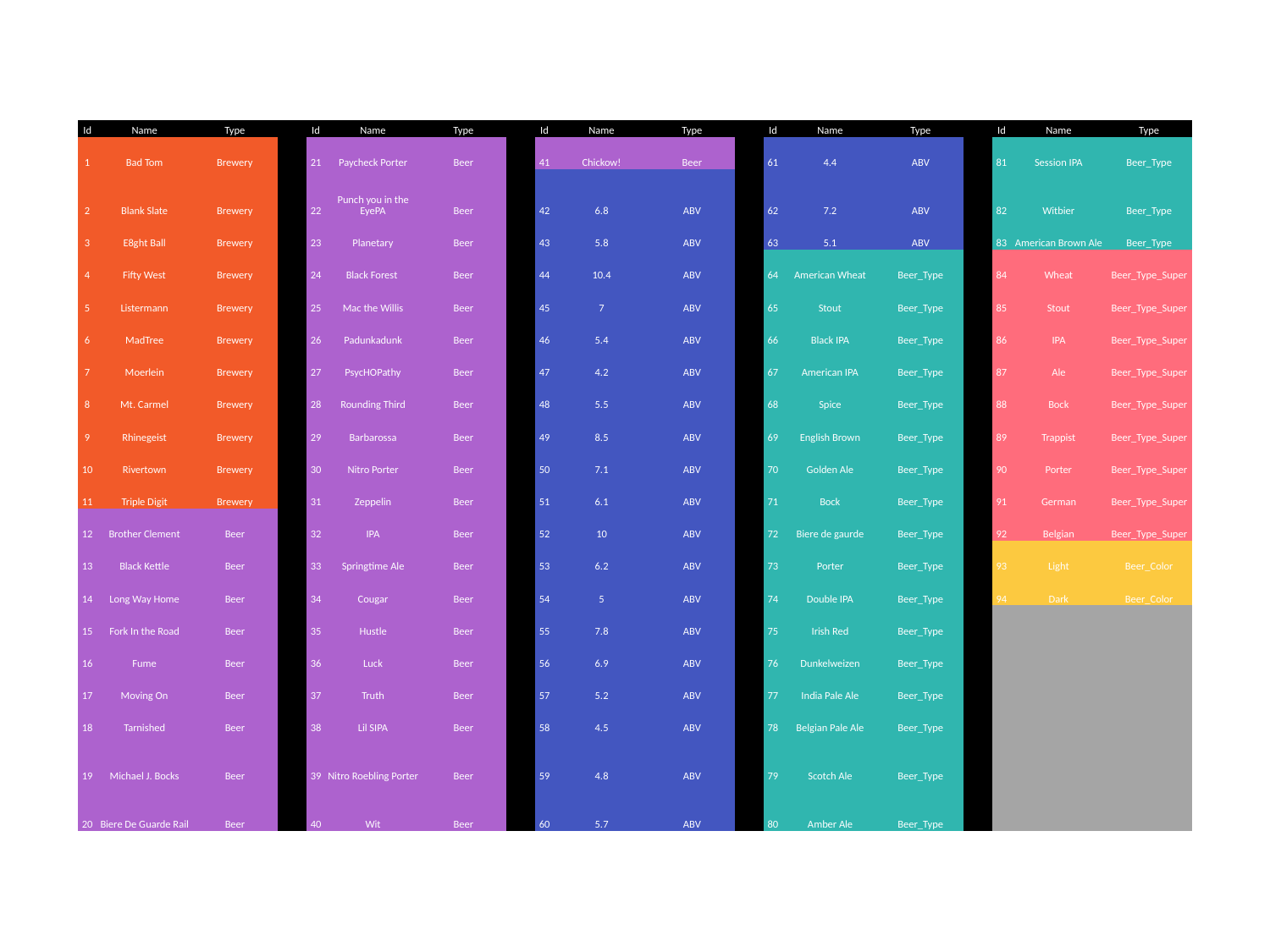

| Id | Name | Type |  | Id | Name | Type |  | Id | Name | Type |  | Id | Name | Type |  | Id | Name | Type |
| --- | --- | --- | --- | --- | --- | --- | --- | --- | --- | --- | --- | --- | --- | --- | --- | --- | --- | --- |
| 1 | Bad Tom | Brewery |  | 21 | Paycheck Porter | Beer |  | 41 | Chickow! | Beer |  | 61 | 4.4 | ABV |  | 81 | Session IPA | Beer\_Type |
| 2 | Blank Slate | Brewery |  | 22 | Punch you in the EyePA | Beer |  | 42 | 6.8 | ABV |  | 62 | 7.2 | ABV |  | 82 | Witbier | Beer\_Type |
| 3 | E8ght Ball | Brewery |  | 23 | Planetary | Beer |  | 43 | 5.8 | ABV |  | 63 | 5.1 | ABV |  | 83 | American Brown Ale | Beer\_Type |
| 4 | Fifty West | Brewery |  | 24 | Black Forest | Beer |  | 44 | 10.4 | ABV |  | 64 | American Wheat | Beer\_Type |  | 84 | Wheat | Beer\_Type\_Super |
| 5 | Listermann | Brewery |  | 25 | Mac the Willis | Beer |  | 45 | 7 | ABV |  | 65 | Stout | Beer\_Type |  | 85 | Stout | Beer\_Type\_Super |
| 6 | MadTree | Brewery |  | 26 | Padunkadunk | Beer |  | 46 | 5.4 | ABV |  | 66 | Black IPA | Beer\_Type |  | 86 | IPA | Beer\_Type\_Super |
| 7 | Moerlein | Brewery |  | 27 | PsycHOPathy | Beer |  | 47 | 4.2 | ABV |  | 67 | American IPA | Beer\_Type |  | 87 | Ale | Beer\_Type\_Super |
| 8 | Mt. Carmel | Brewery |  | 28 | Rounding Third | Beer |  | 48 | 5.5 | ABV |  | 68 | Spice | Beer\_Type |  | 88 | Bock | Beer\_Type\_Super |
| 9 | Rhinegeist | Brewery |  | 29 | Barbarossa | Beer |  | 49 | 8.5 | ABV |  | 69 | English Brown | Beer\_Type |  | 89 | Trappist | Beer\_Type\_Super |
| 10 | Rivertown | Brewery |  | 30 | Nitro Porter | Beer |  | 50 | 7.1 | ABV |  | 70 | Golden Ale | Beer\_Type |  | 90 | Porter | Beer\_Type\_Super |
| 11 | Triple Digit | Brewery |  | 31 | Zeppelin | Beer |  | 51 | 6.1 | ABV |  | 71 | Bock | Beer\_Type |  | 91 | German | Beer\_Type\_Super |
| 12 | Brother Clement | Beer |  | 32 | IPA | Beer |  | 52 | 10 | ABV |  | 72 | Biere de gaurde | Beer\_Type |  | 92 | Belgian | Beer\_Type\_Super |
| 13 | Black Kettle | Beer |  | 33 | Springtime Ale | Beer |  | 53 | 6.2 | ABV |  | 73 | Porter | Beer\_Type |  | 93 | Light | Beer\_Color |
| 14 | Long Way Home | Beer |  | 34 | Cougar | Beer |  | 54 | 5 | ABV |  | 74 | Double IPA | Beer\_Type |  | 94 | Dark | Beer\_Color |
| 15 | Fork In the Road | Beer |  | 35 | Hustle | Beer |  | 55 | 7.8 | ABV |  | 75 | Irish Red | Beer\_Type |  |  |  |  |
| 16 | Fume | Beer |  | 36 | Luck | Beer |  | 56 | 6.9 | ABV |  | 76 | Dunkelweizen | Beer\_Type |  |  |  |  |
| 17 | Moving On | Beer |  | 37 | Truth | Beer |  | 57 | 5.2 | ABV |  | 77 | India Pale Ale | Beer\_Type |  |  |  |  |
| 18 | Tarnished | Beer |  | 38 | Lil SIPA | Beer |  | 58 | 4.5 | ABV |  | 78 | Belgian Pale Ale | Beer\_Type |  |  |  |  |
| 19 | Michael J. Bocks | Beer |  | 39 | Nitro Roebling Porter | Beer |  | 59 | 4.8 | ABV |  | 79 | Scotch Ale | Beer\_Type |  |  |  |  |
| 20 | Biere De Guarde Rail | Beer |  | 40 | Wit | Beer |  | 60 | 5.7 | ABV |  | 80 | Amber Ale | Beer\_Type |  |  |  |  |